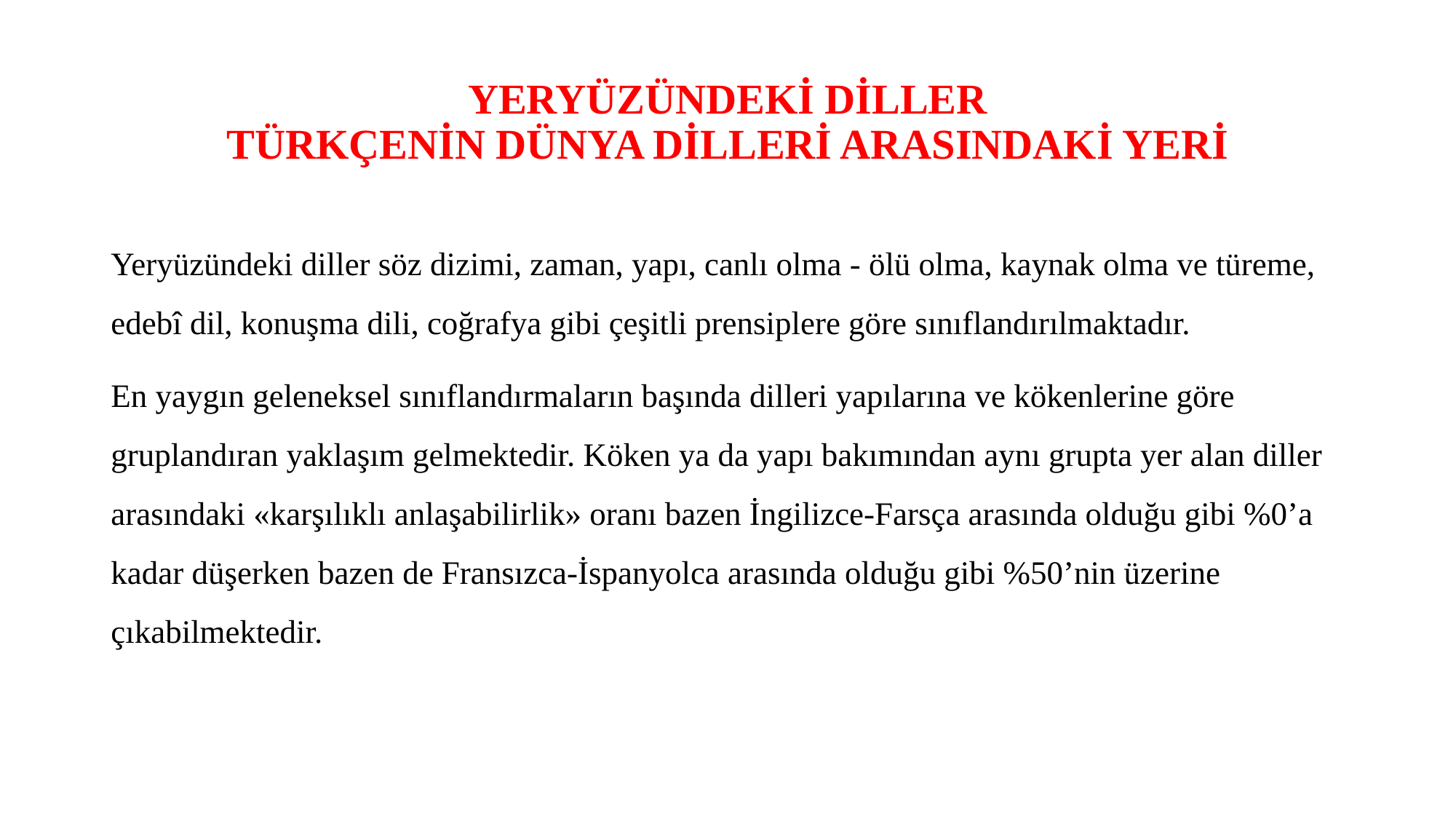

# YERYÜZÜNDEKİ DİLLER TÜRKÇENİN DÜNYA DİLLERİ ARASINDAKİ YERİ
Yeryüzündeki diller söz dizimi, zaman, yapı, canlı olma - ölü olma, kaynak olma ve türeme, edebî dil, konuşma dili, coğrafya gibi çeşitli prensiplere göre sınıflandırılmaktadır.
En yaygın geleneksel sınıflandırmaların başında dilleri yapılarına ve kökenlerine göre gruplandıran yaklaşım gelmektedir. Köken ya da yapı bakımından aynı grupta yer alan diller arasındaki «karşılıklı anlaşabilirlik» oranı bazen İngilizce-Farsça arasında olduğu gibi %0’a kadar düşerken bazen de Fransızca-İspanyolca arasında olduğu gibi %50’nin üzerine çıkabilmektedir.